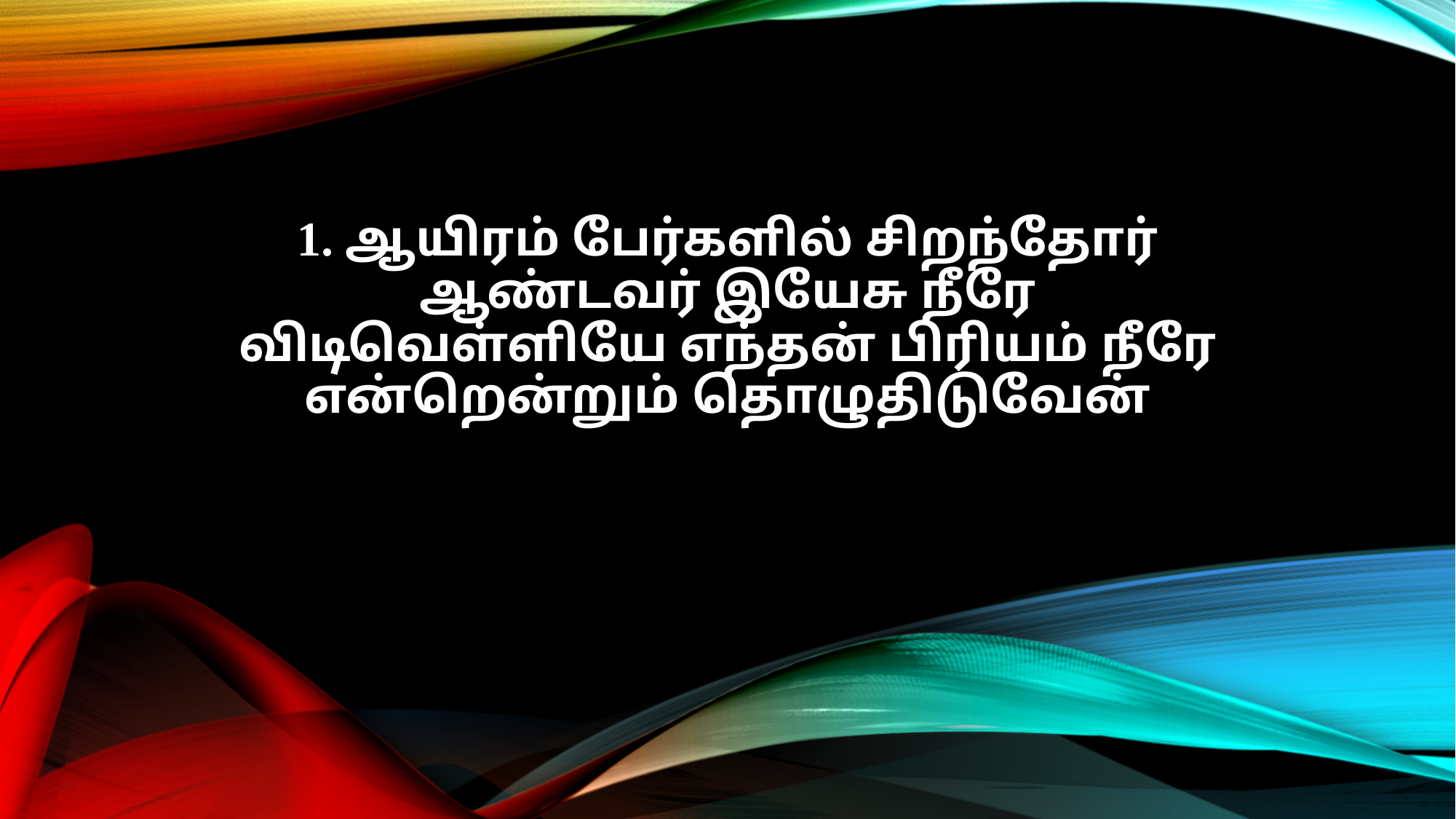

1. ஆயிரம் பேர்களில் சிறந்தோர்
ஆண்டவர் இயேசு நீரே
விடிவெள்ளியே எந்தன் பிரியம் நீரே
என்றென்றும் தொழுதிடுவேன்